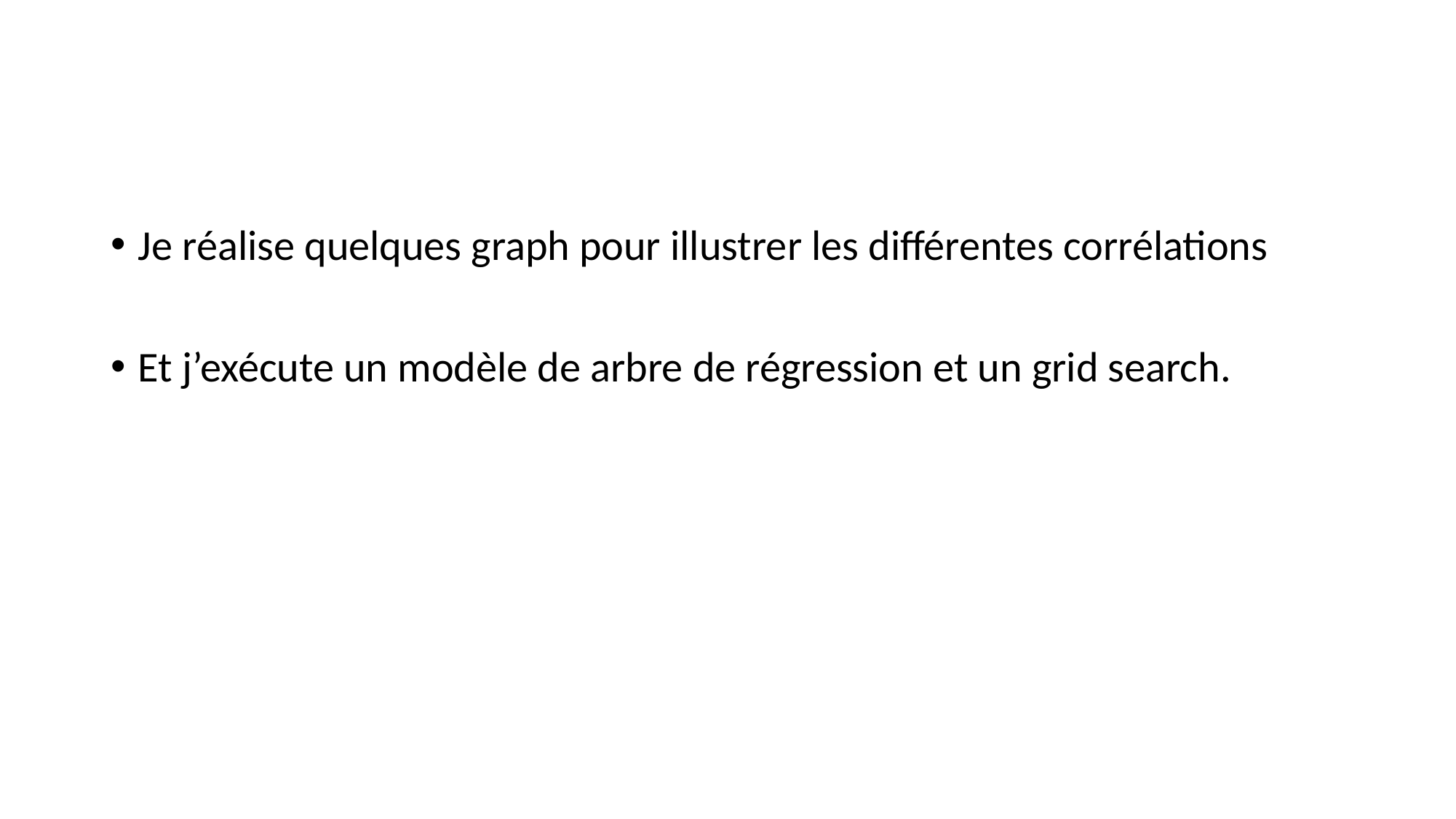

#
Je réalise quelques graph pour illustrer les différentes corrélations

Et j’exécute un modèle de arbre de régression et un grid search.